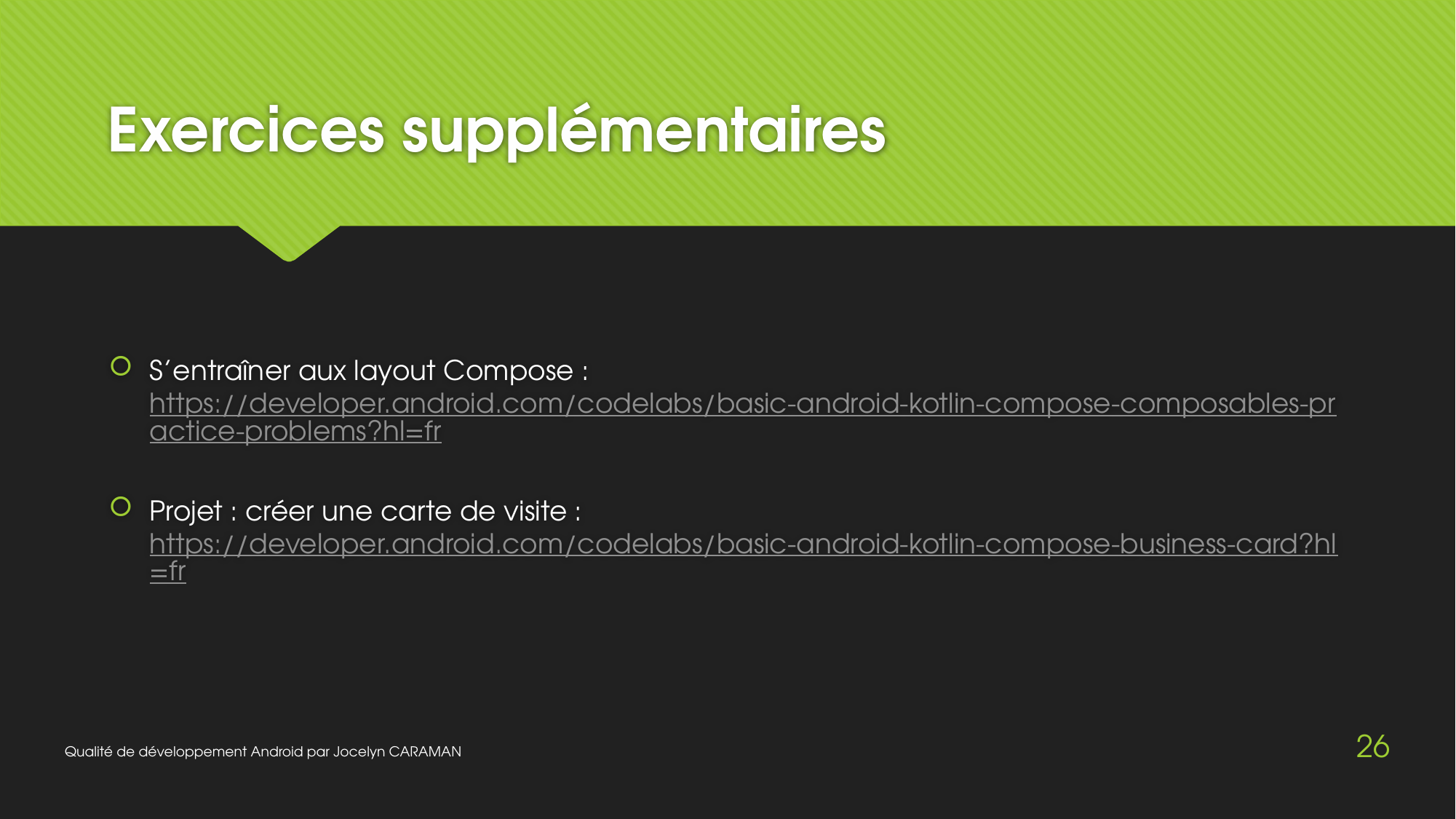

# Exercices supplémentaires
S’entraîner aux layout Compose : https://developer.android.com/codelabs/basic-android-kotlin-compose-composables-practice-problems?hl=fr
Projet : créer une carte de visite : https://developer.android.com/codelabs/basic-android-kotlin-compose-business-card?hl=fr

26
Qualité de développement Android par Jocelyn CARAMAN